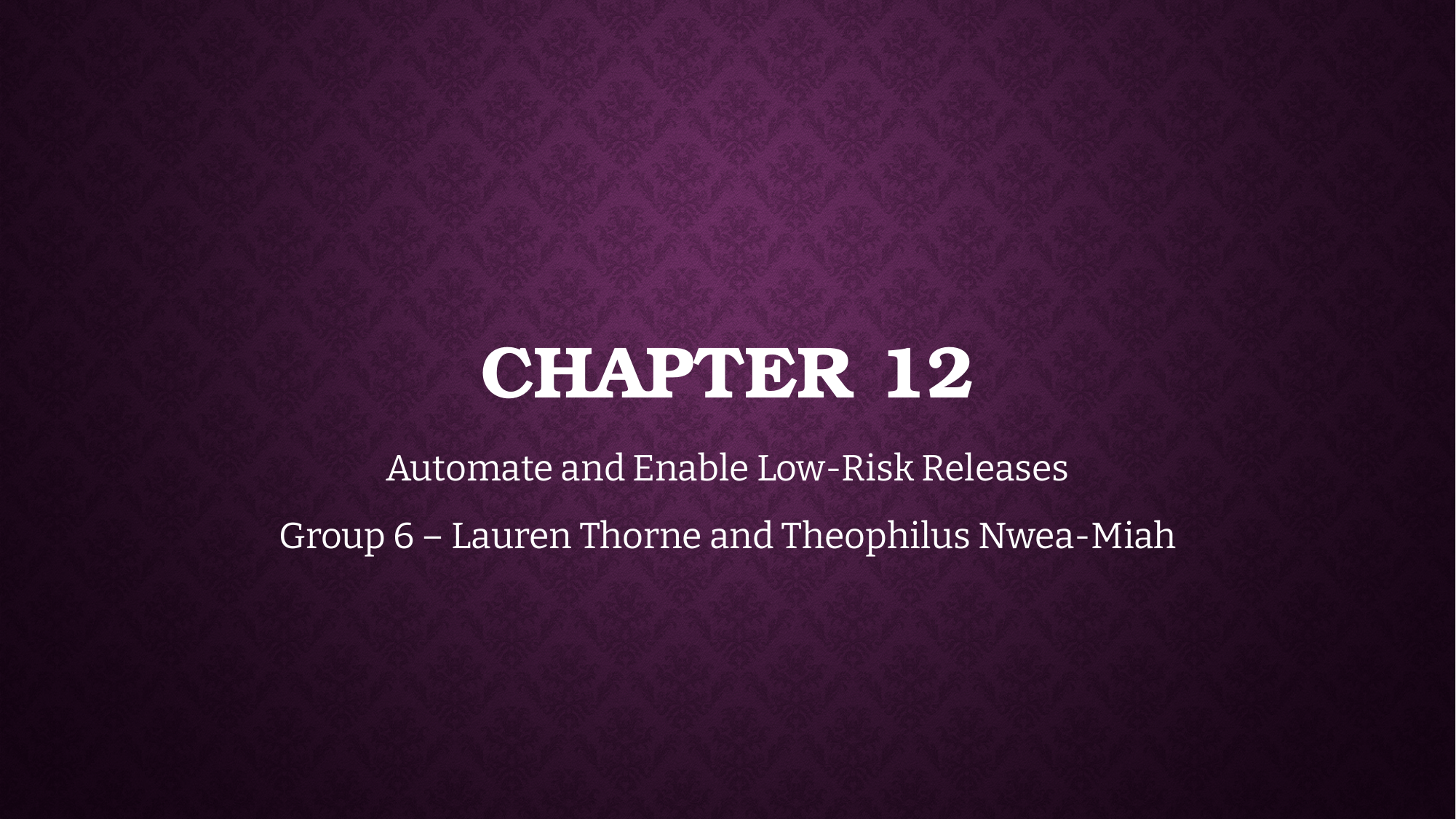

# Chapter 12
Automate and Enable Low-Risk Releases
Group 6 – Lauren Thorne and Theophilus Nwea-Miah